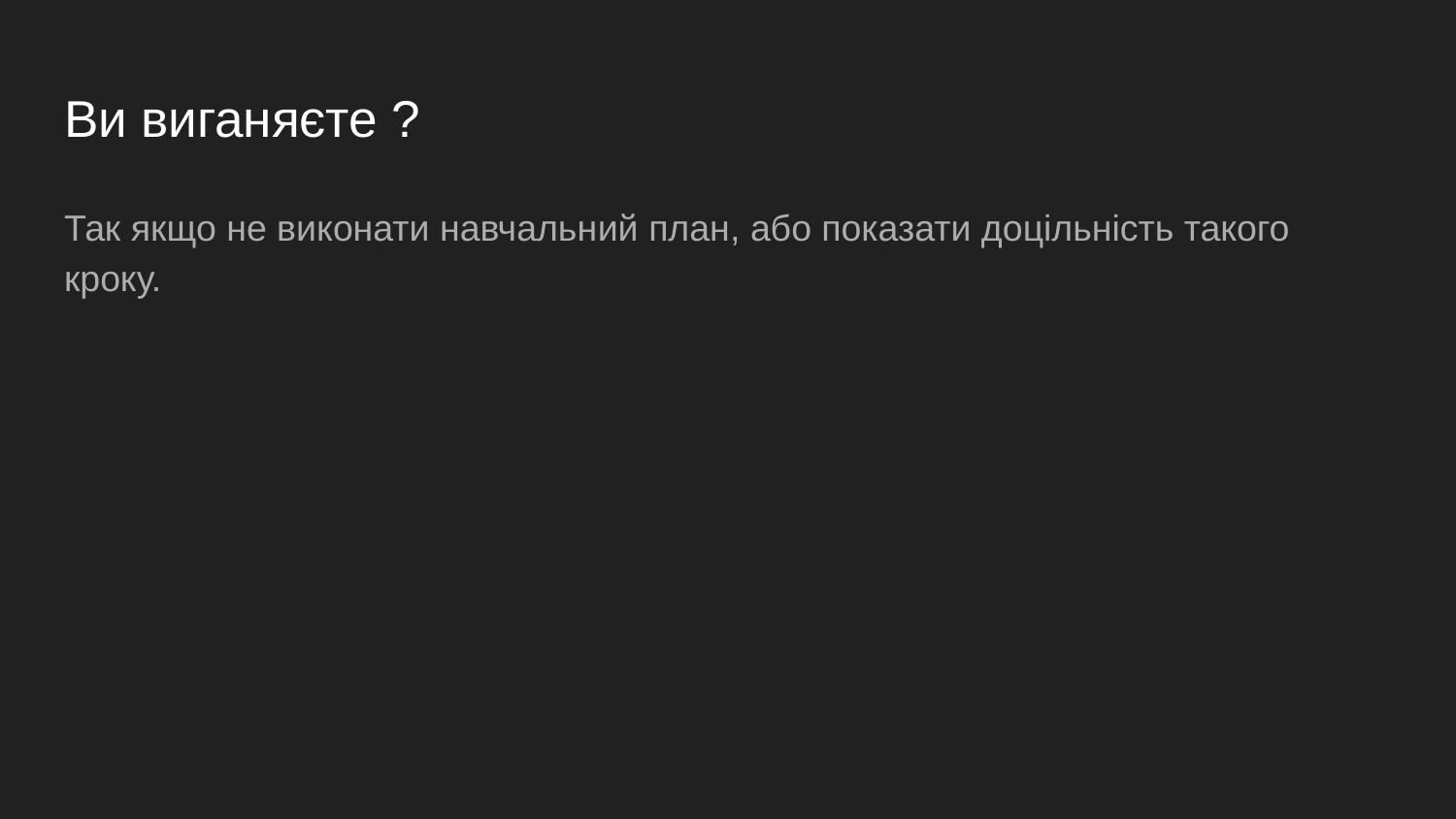

# Ви виганяєте ?
Так якщо не виконати навчальний план, або показати доцільність такого кроку.